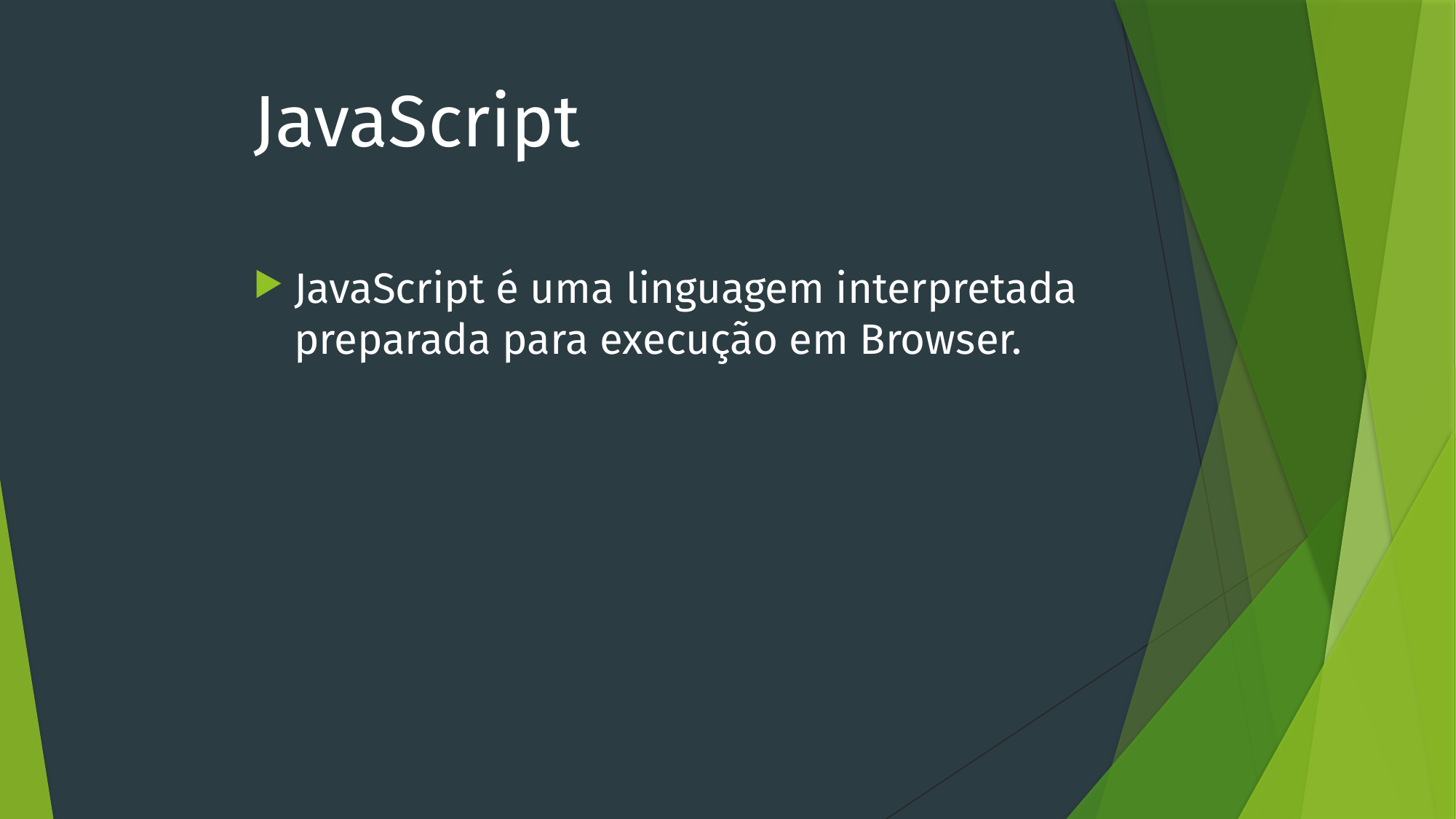

JavaScript
JavaScript é uma linguagem interpretada preparada para execução em Browser.